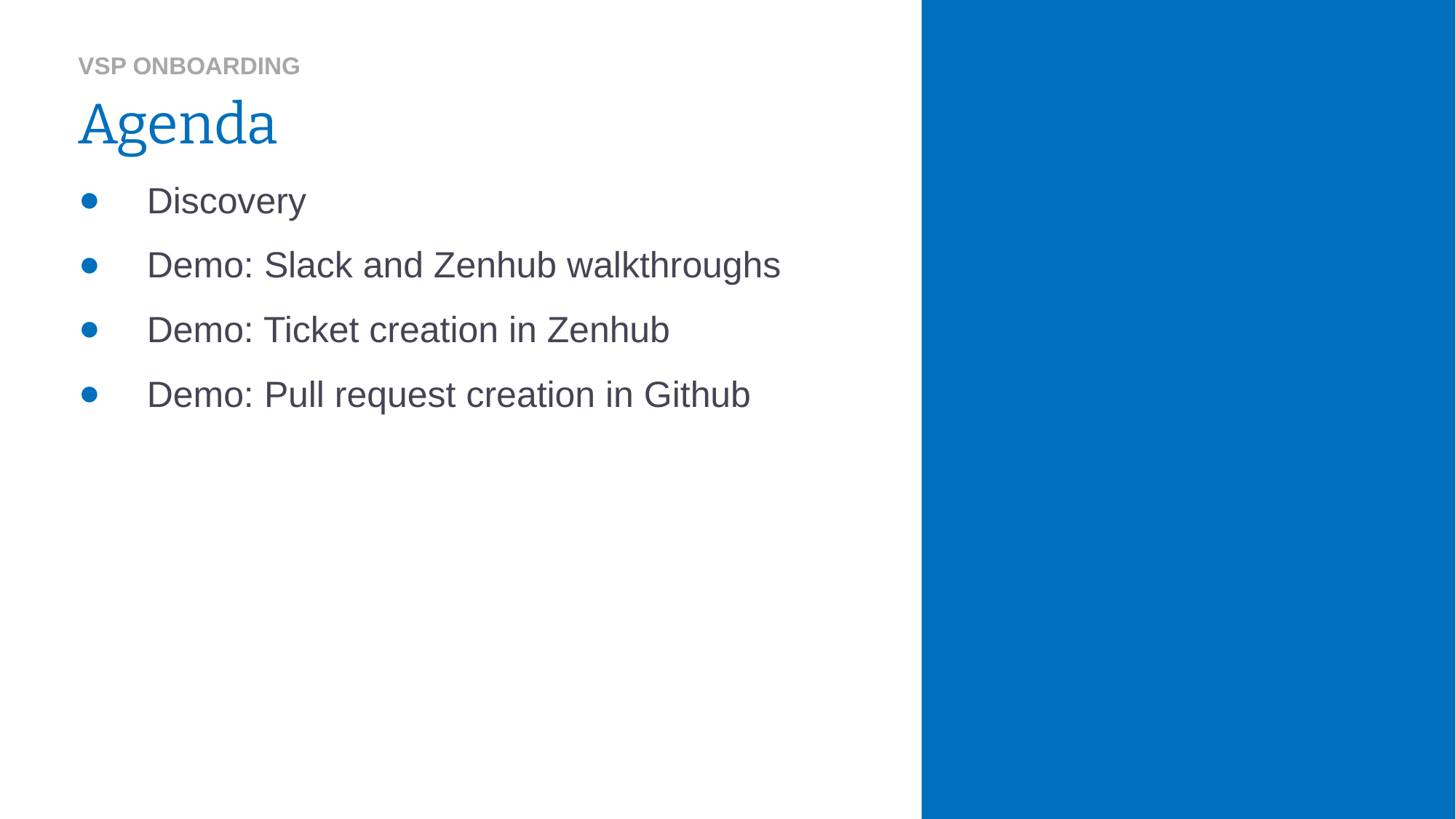

VSP ONBOARDING

# Agenda
Discovery
Demo: Slack and Zenhub walkthroughs
Demo: Ticket creation in Zenhub
Demo: Pull request creation in Github